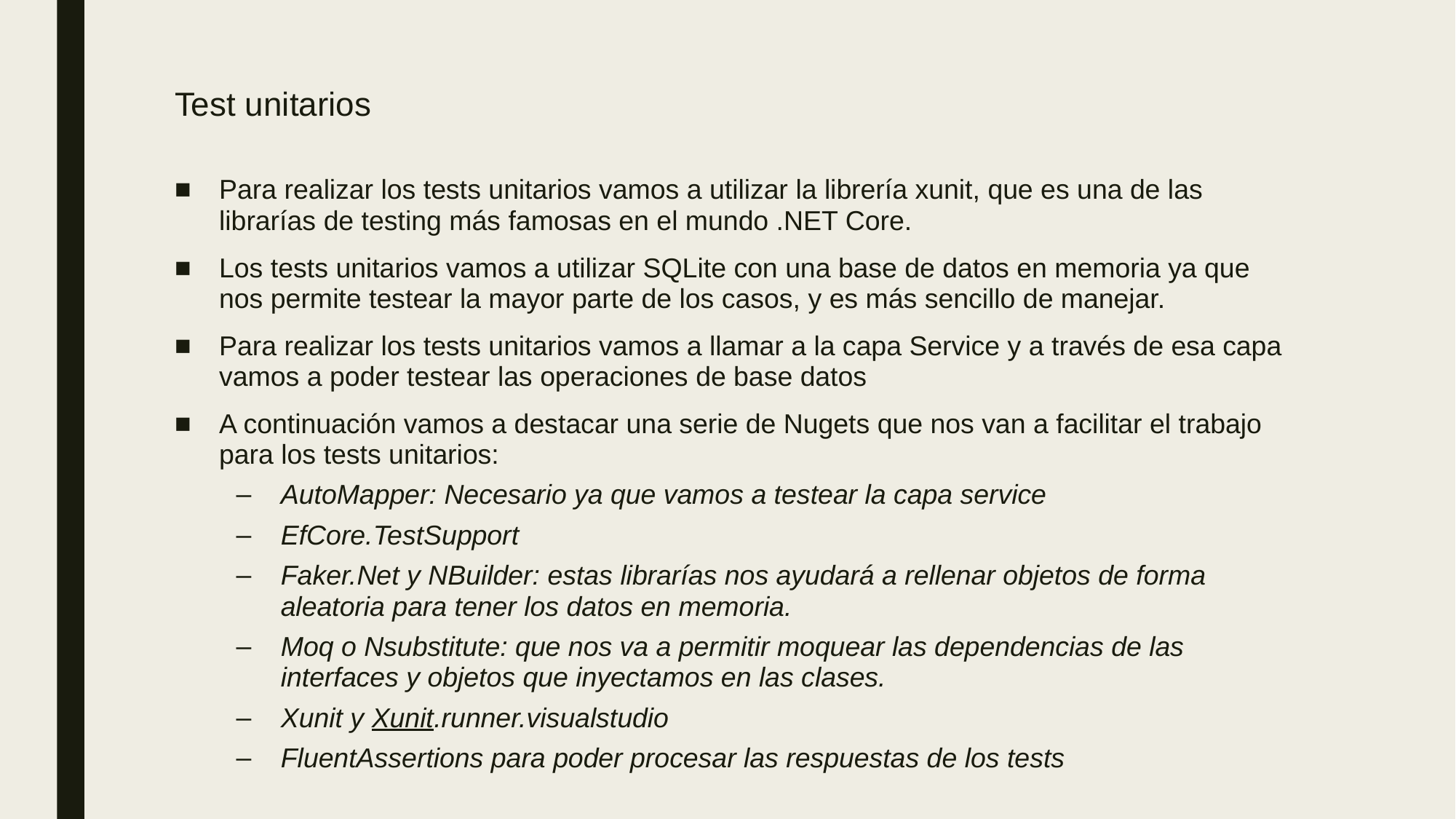

# Test unitarios
Para realizar los tests unitarios vamos a utilizar la librería xunit, que es una de las librarías de testing más famosas en el mundo .NET Core.
Los tests unitarios vamos a utilizar SQLite con una base de datos en memoria ya que nos permite testear la mayor parte de los casos, y es más sencillo de manejar.
Para realizar los tests unitarios vamos a llamar a la capa Service y a través de esa capa vamos a poder testear las operaciones de base datos
A continuación vamos a destacar una serie de Nugets que nos van a facilitar el trabajo para los tests unitarios:
AutoMapper: Necesario ya que vamos a testear la capa service
EfCore.TestSupport
Faker.Net y NBuilder: estas librarías nos ayudará a rellenar objetos de forma aleatoria para tener los datos en memoria.
Moq o Nsubstitute: que nos va a permitir moquear las dependencias de las interfaces y objetos que inyectamos en las clases.
Xunit y Xunit.runner.visualstudio
FluentAssertions para poder procesar las respuestas de los tests